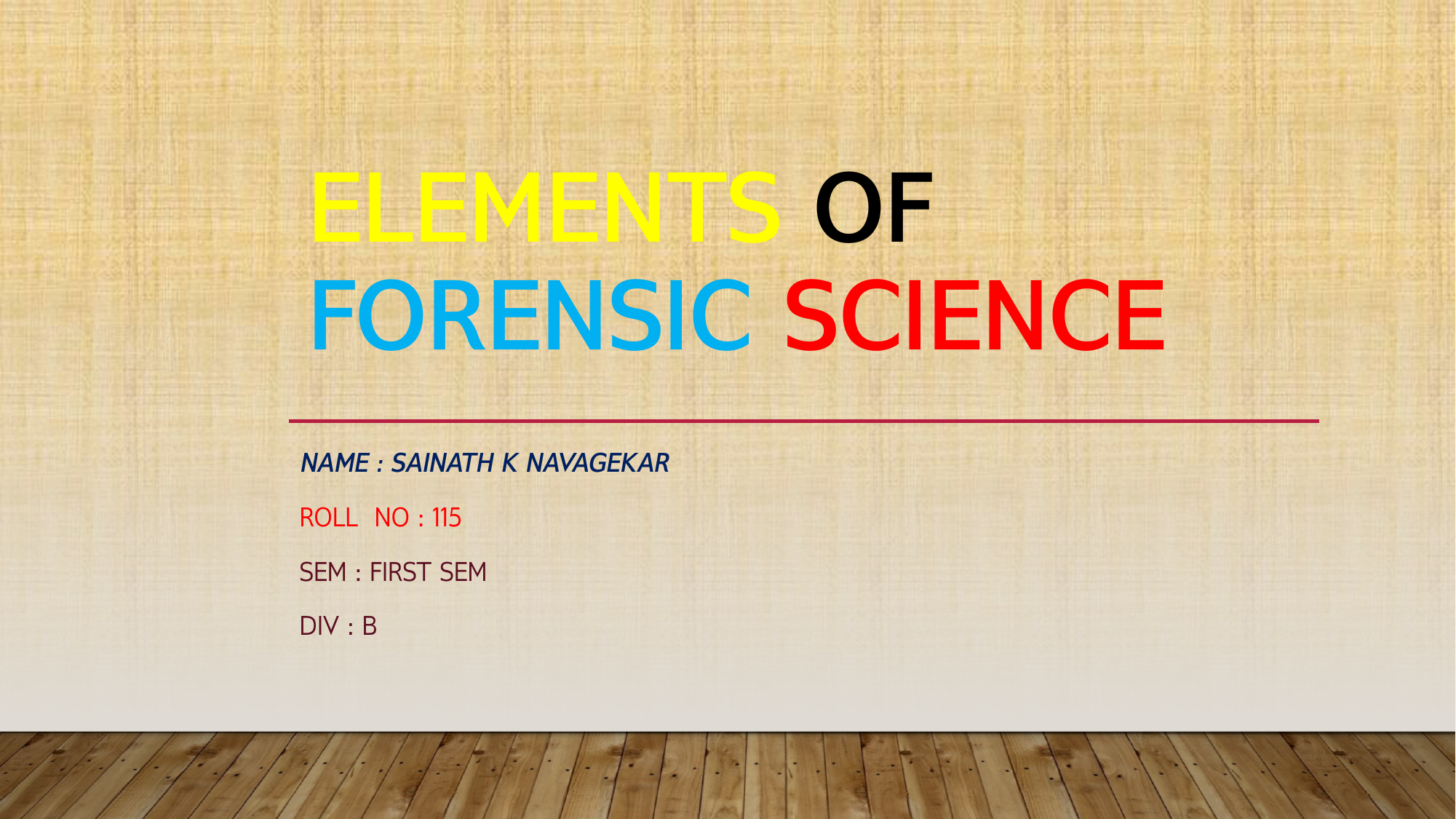

# ELEMENTS OF FORENSIC SCIENCE
NAME : SAINATH K NAVaGEKAR
ROLL  NO : 115
SEM : first sem
Div : b